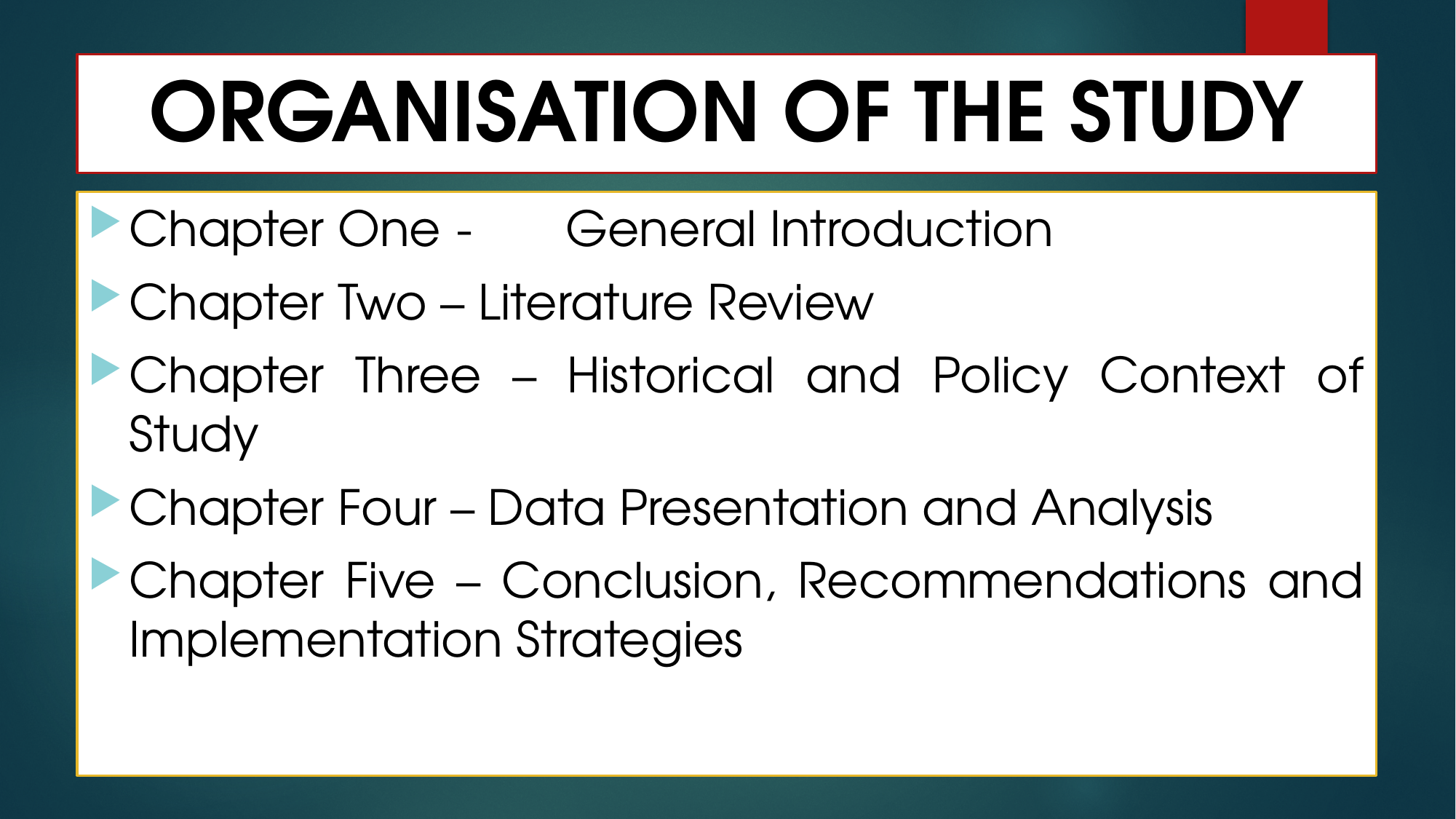

# ORGANISATION OF THE STUDY
Chapter One	-	General Introduction
Chapter Two – Literature Review
Chapter Three – Historical and Policy Context of Study
Chapter Four – Data Presentation and Analysis
Chapter Five – Conclusion, Recommendations and Implementation Strategies